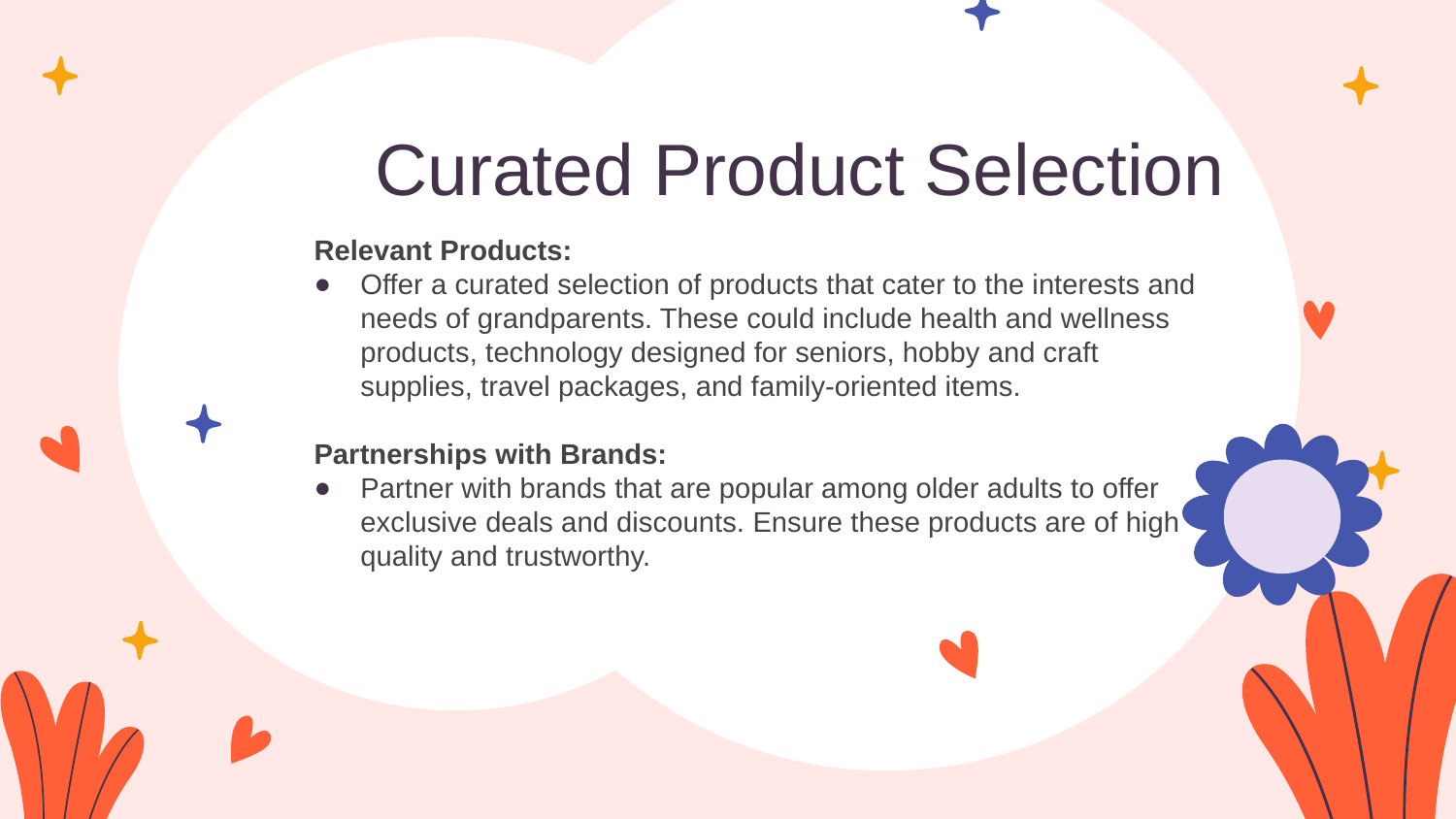

# Curated Product Selection
Relevant Products:
Offer a curated selection of products that cater to the interests and needs of grandparents. These could include health and wellness products, technology designed for seniors, hobby and craft supplies, travel packages, and family-oriented items.

Partnerships with Brands:
Partner with brands that are popular among older adults to offer exclusive deals and discounts. Ensure these products are of high quality and trustworthy.